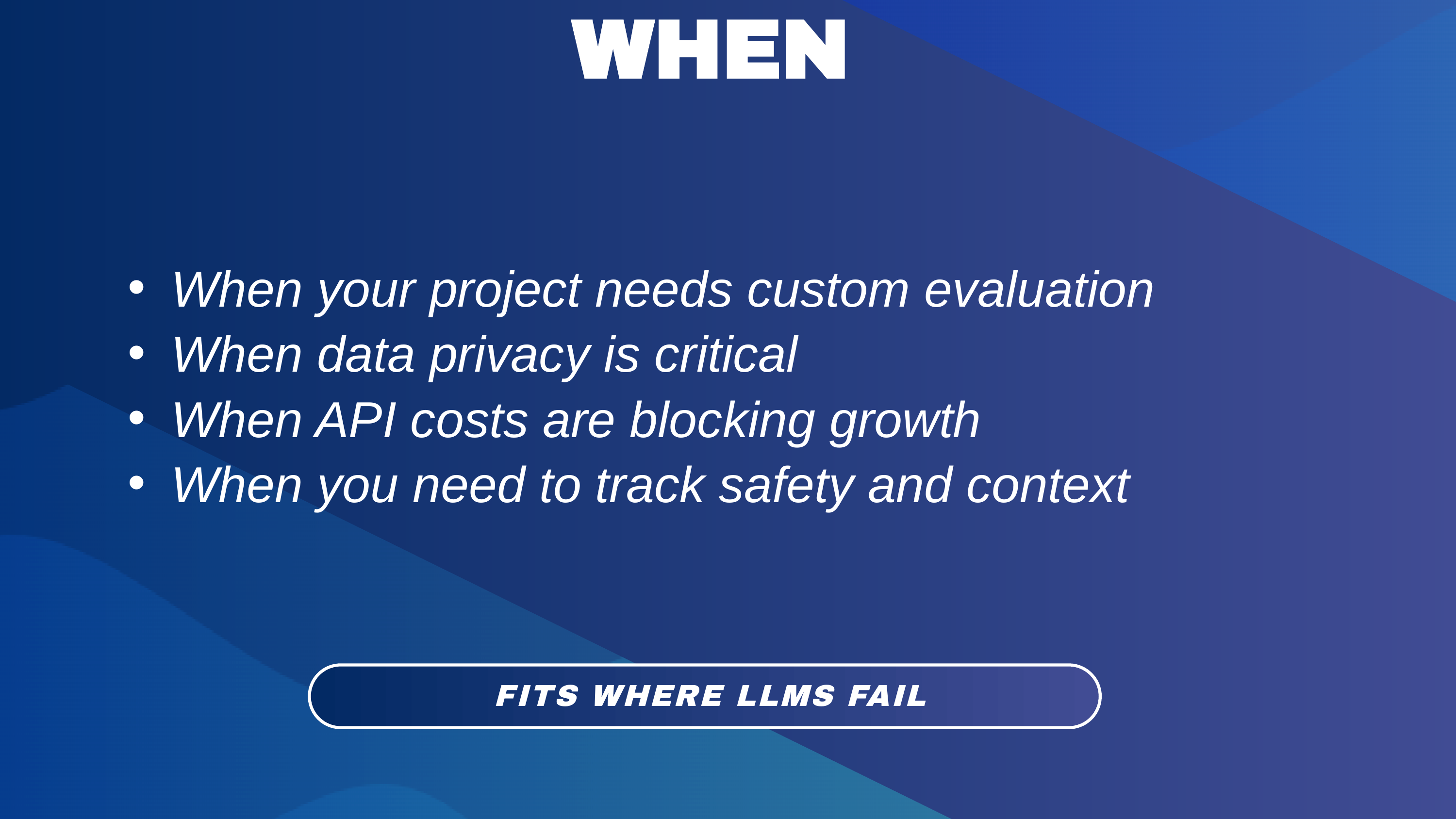

WHEN
When your project needs custom evaluation
When data privacy is critical
When API costs are blocking growth
When you need to track safety and context

 FITS WHERE LLMS FAIL